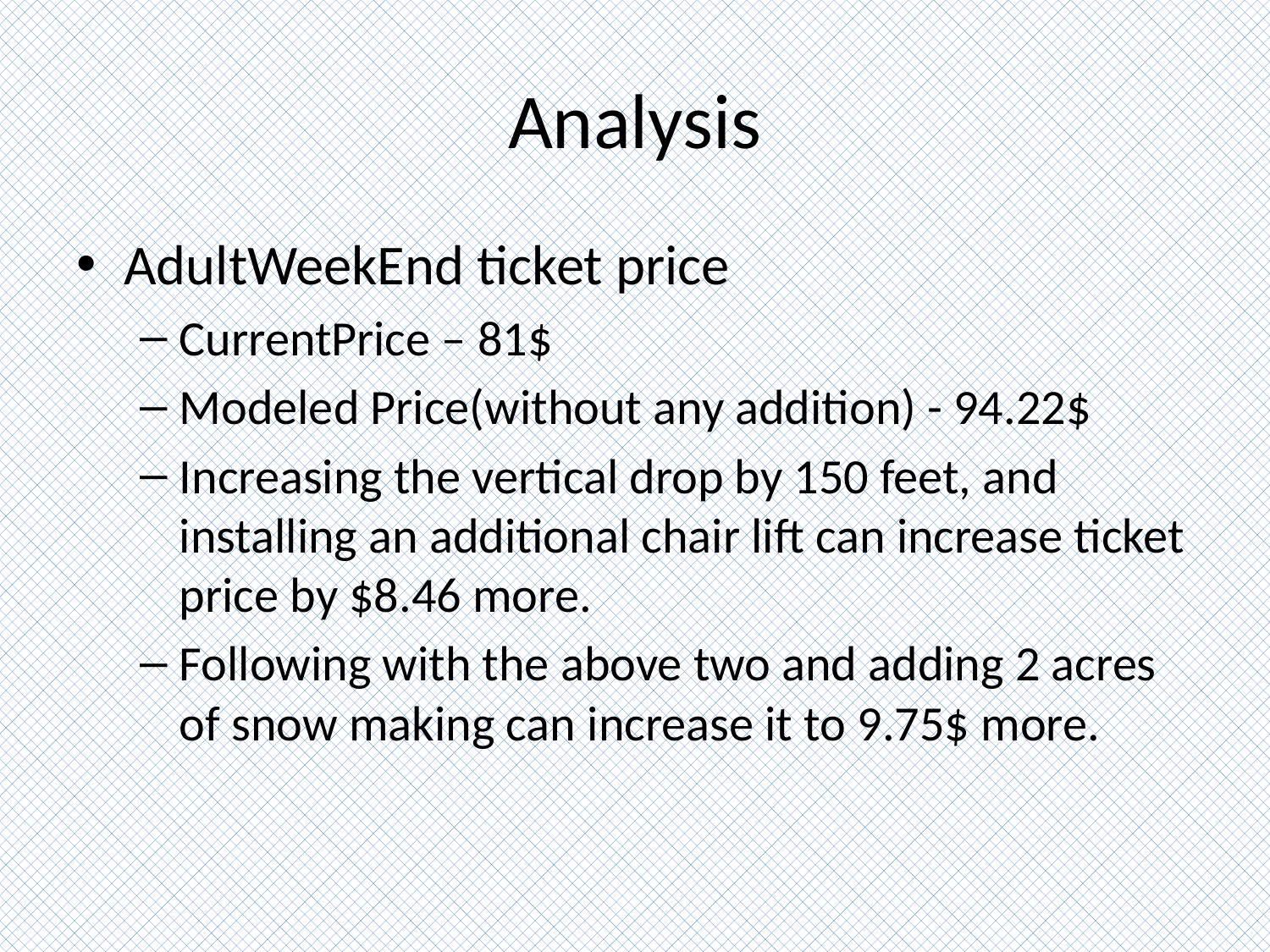

# Analysis
AdultWeekEnd ticket price
CurrentPrice – 81$
Modeled Price(without any addition) - 94.22$
Increasing the vertical drop by 150 feet, and installing an additional chair lift can increase ticket price by $8.46 more.
Following with the above two and adding 2 acres of snow making can increase it to 9.75$ more.